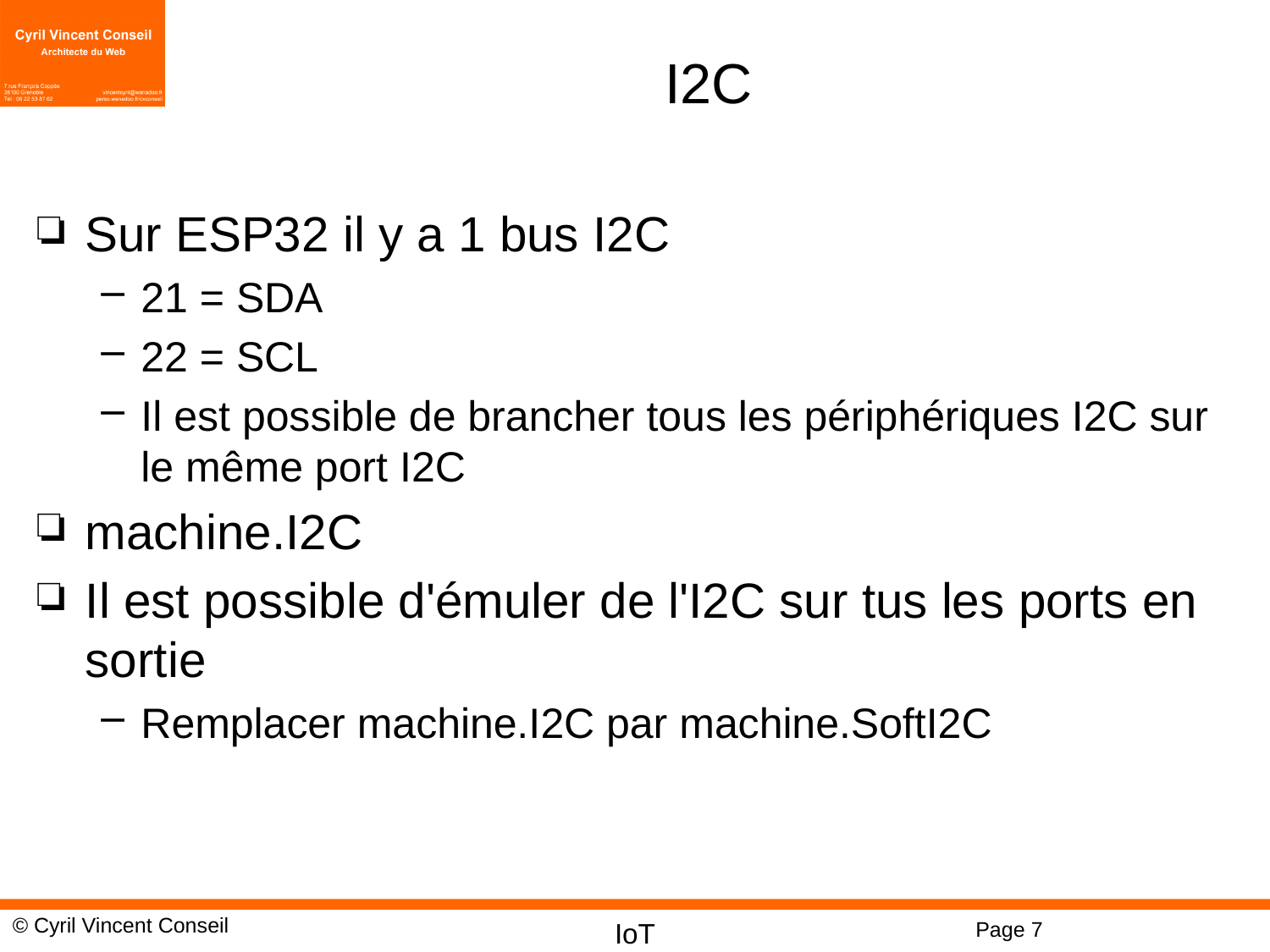

# I2C
Sur ESP32 il y a 1 bus I2C
21 = SDA
22 = SCL
Il est possible de brancher tous les périphériques I2C sur le même port I2C
machine.I2C
Il est possible d'émuler de l'I2C sur tus les ports en sortie
Remplacer machine.I2C par machine.SoftI2C